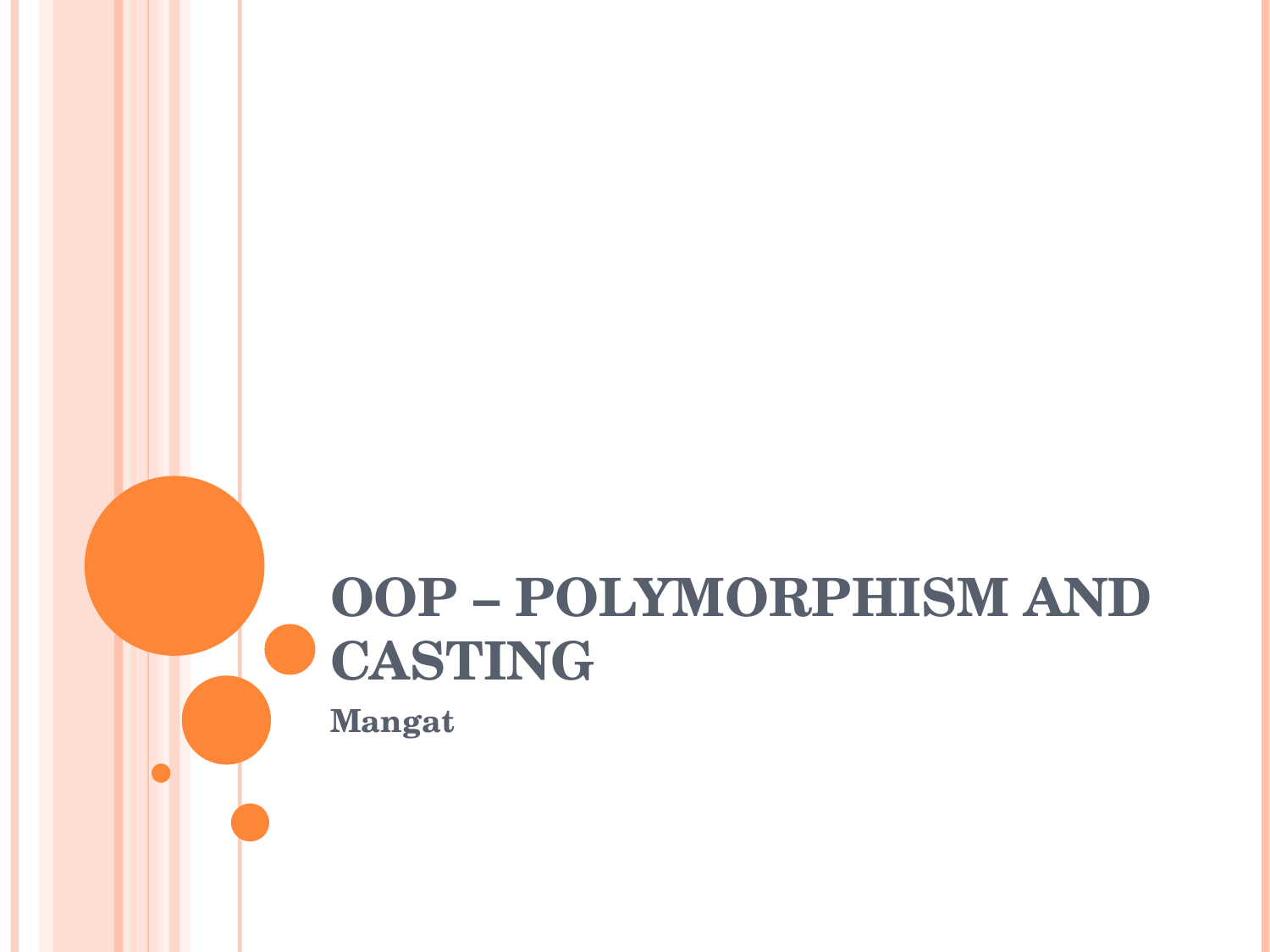

# OOP – Polymorphism and CASTING
Mangat